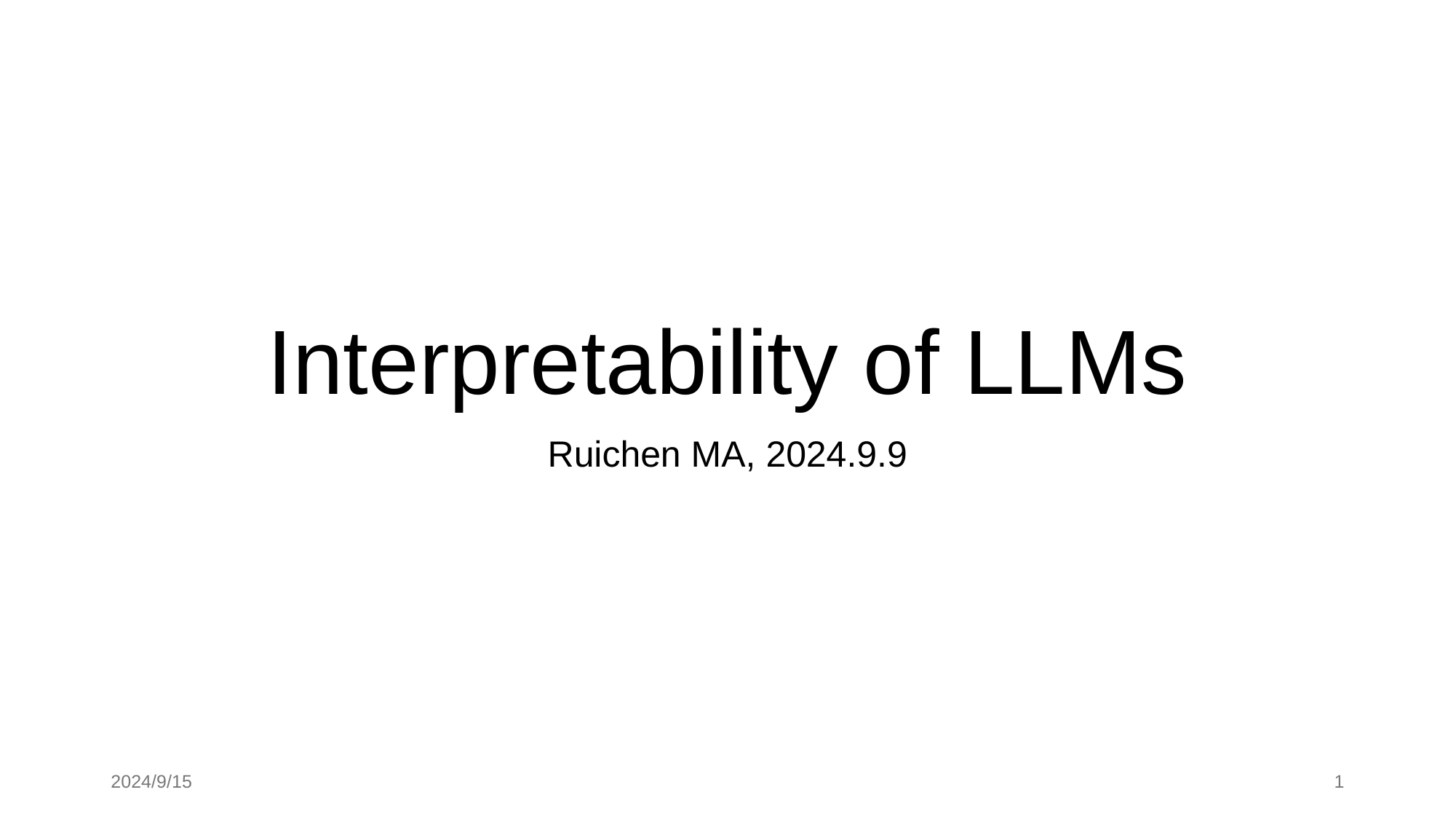

# Interpretability of LLMs
Ruichen MA, 2024.9.9
2024/9/15

1